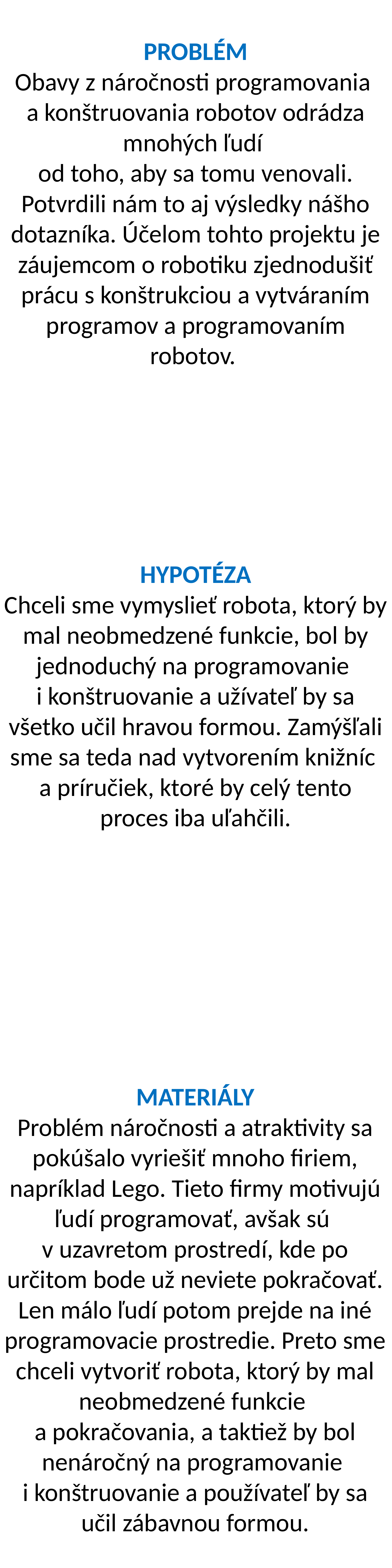

PROBLÉM
Obavy z náročnosti programovania
a konštruovania robotov odrádza mnohých ľudí
od toho, aby sa tomu venovali. Potvrdili nám to aj výsledky nášho dotazníka. Účelom tohto projektu je záujemcom o robotiku zjednodušiť prácu s konštrukciou a vytváraním programov a programovaním robotov.

HYPOTÉZA
Chceli sme vymyslieť robota, ktorý by mal neobmedzené funkcie, bol by jednoduchý na programovanie
i konštruovanie a užívateľ by sa všetko učil hravou formou. Zamýšľali sme sa teda nad vytvorením knižníc
a príručiek, ktoré by celý tento proces iba uľahčili.

MATERIÁLY
Problém náročnosti a atraktivity sa pokúšalo vyriešiť mnoho firiem, napríklad Lego. Tieto firmy motivujú ľudí programovať, avšak sú
v uzavretom prostredí, kde po určitom bode už neviete pokračovať. Len málo ľudí potom prejde na iné programovacie prostredie. Preto sme chceli vytvoriť robota, ktorý by mal neobmedzené funkcie
a pokračovania, a taktiež by bol nenáročný na programovanie
i konštruovanie a používateľ by sa učil zábavnou formou.